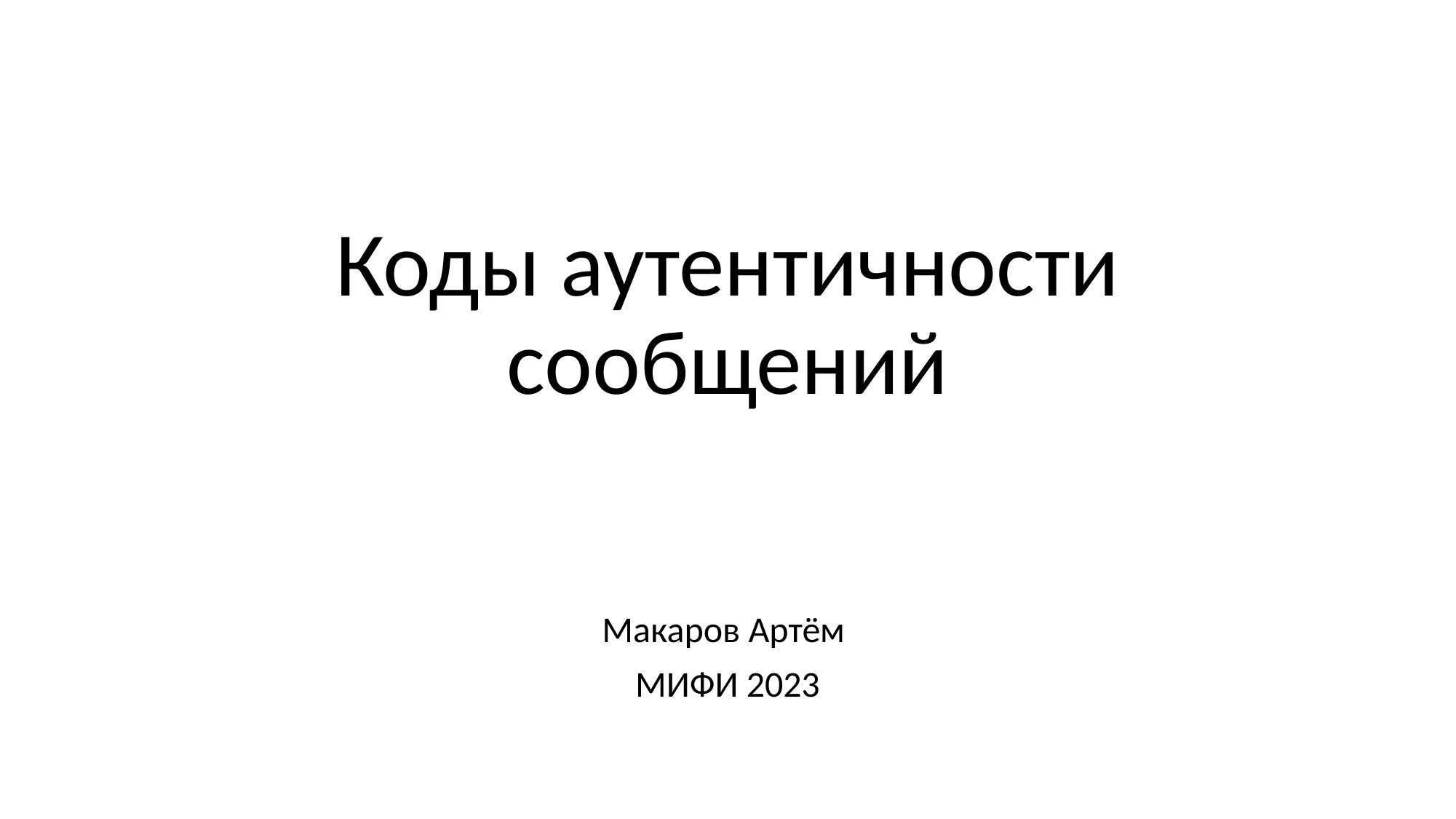

# Коды аутентичности сообщений
Макаров Артём
МИФИ 2023